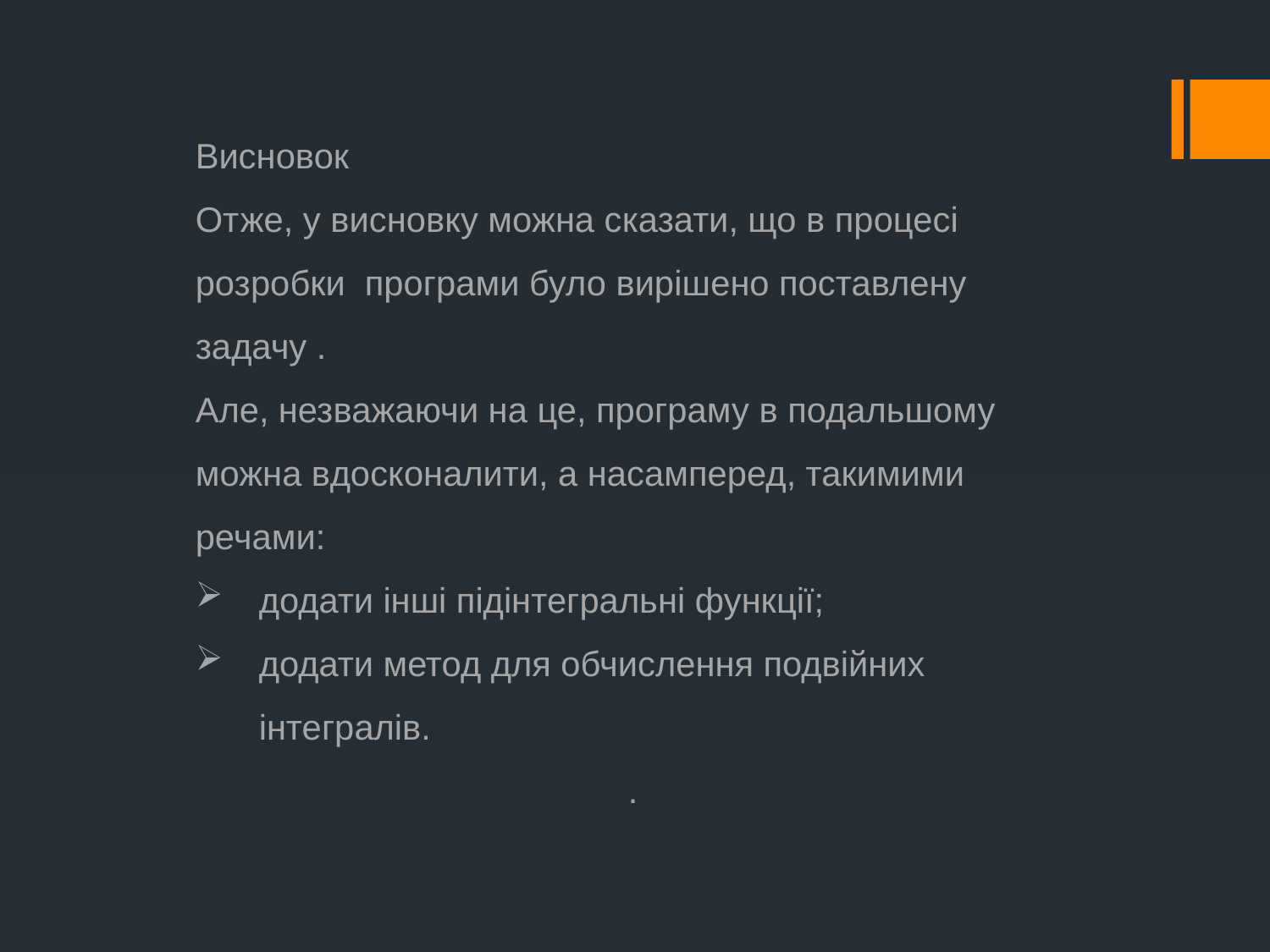

Висновок
Отже, у висновку можна сказати, що в процесі розробки  програми було вирішено поставлену задачу .
Але, незважаючи на це, програму в подальшому можна вдосконалити, а насамперед, такимими речами:
додати інші підінтегральні функції;
додати метод для обчислення подвійних інтегралів.
.